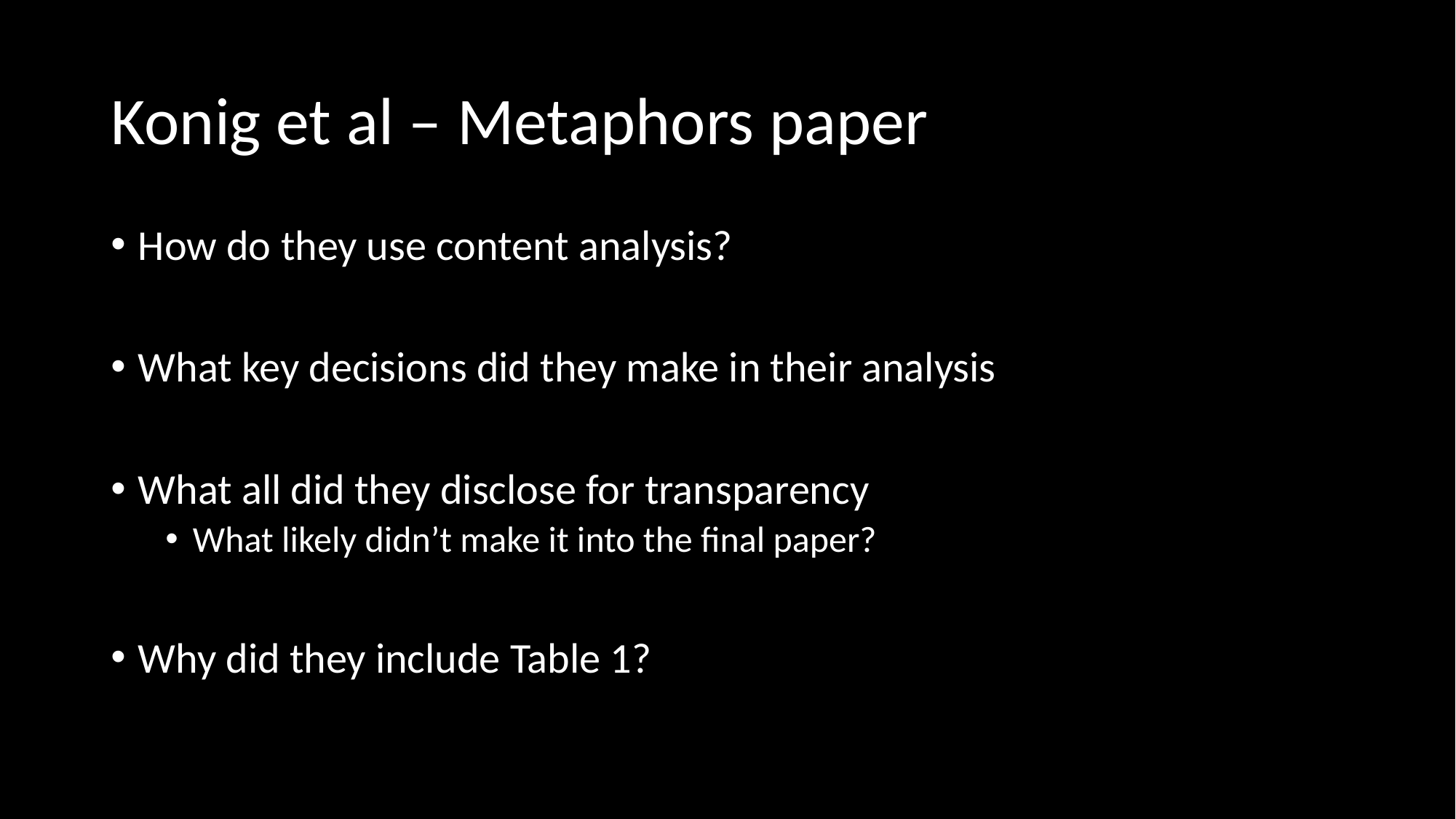

# Konig et al – Metaphors paper
How do they use content analysis?

What key decisions did they make in their analysis

What all did they disclose for transparency
What likely didn’t make it into the final paper?

Why did they include Table 1?